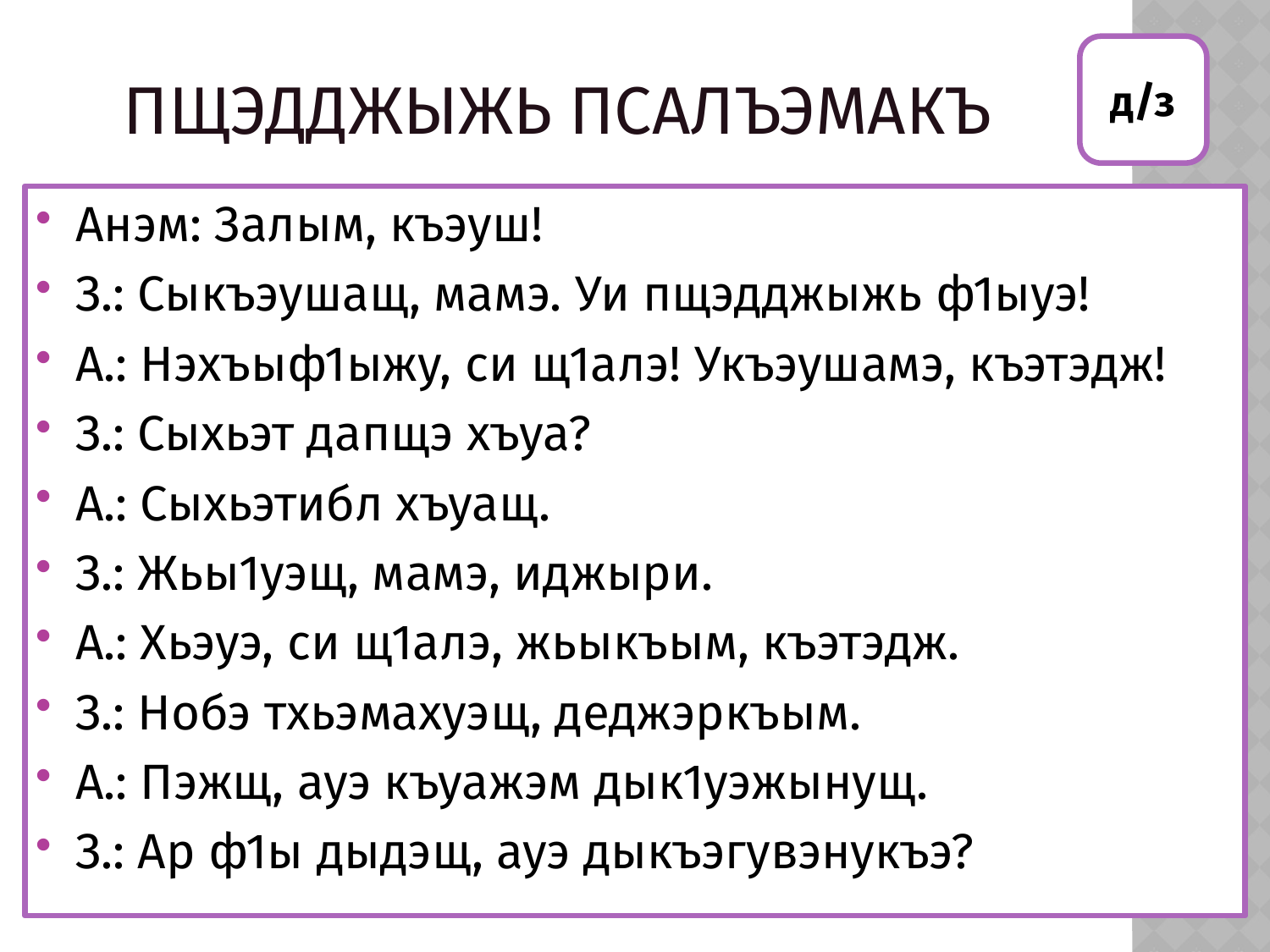

д/з
# Пщэдджыжь псалъэмакъ
Анэм: Залым, къэуш!
З.: Сыкъэушащ, мамэ. Уи пщэдджыжь ф1ыуэ!
А.: Нэхъыф1ыжу, си щ1алэ! Укъэушамэ, къэтэдж!
З.: Сыхьэт дапщэ хъуа?
А.: Сыхьэтибл хъуащ.
З.: Жьы1уэщ, мамэ, иджыри.
А.: Хьэуэ, си щ1алэ, жьыкъым, къэтэдж.
З.: Нобэ тхьэмахуэщ, деджэркъым.
А.: Пэжщ, ауэ къуажэм дык1уэжынущ.
З.: Ар ф1ы дыдэщ, ауэ дыкъэгувэнукъэ?